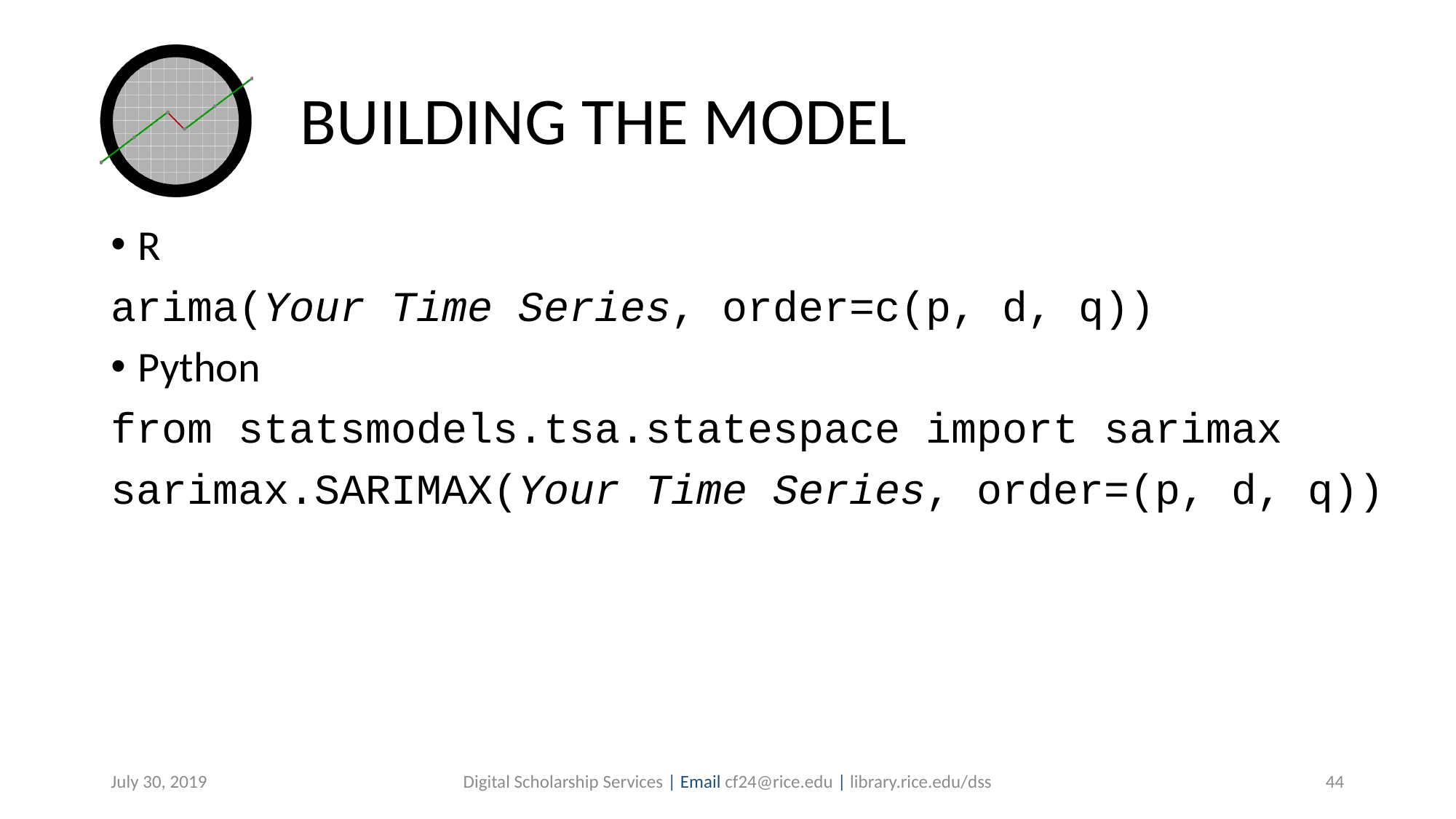

# BUILDING THE MODEL
R
arima(Your Time Series, order=c(p, d, q))
Python
from statsmodels.tsa.statespace import sarimax
sarimax.SARIMAX(Your Time Series, order=(p, d, q))

July 30, 2019
Digital Scholarship Services | Email cf24@rice.edu | library.rice.edu/dss
44